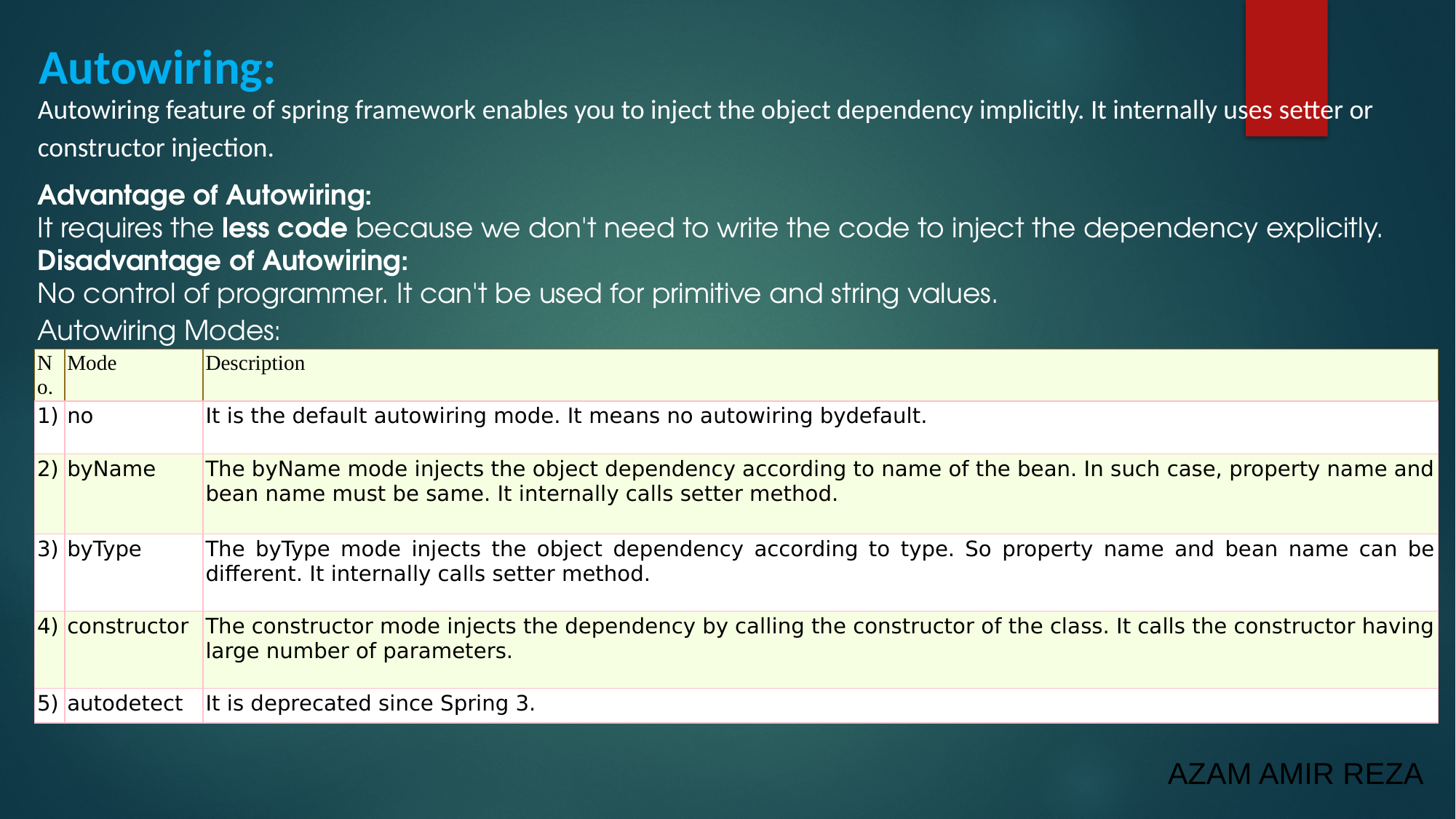

Autowiring:
Autowiring feature of spring framework enables you to inject the object dependency implicitly. It internally uses setter or constructor injection.
Advantage of Autowiring:
It requires the less code because we don't need to write the code to inject the dependency explicitly.
Disadvantage of Autowiring:
No control of programmer. It can't be used for primitive and string values.
Autowiring Modes:

| No. | Mode | Description |
| --- | --- | --- |
| 1) | no | It is the default autowiring mode. It means no autowiring bydefault. |
| 2) | byName | The byName mode injects the object dependency according to name of the bean. In such case, property name and bean name must be same. It internally calls setter method. |
| 3) | byType | The byType mode injects the object dependency according to type. So property name and bean name can be different. It internally calls setter method. |
| 4) | constructor | The constructor mode injects the dependency by calling the constructor of the class. It calls the constructor having large number of parameters. |
| 5) | autodetect | It is deprecated since Spring 3. |
AZAM AMIR REZA